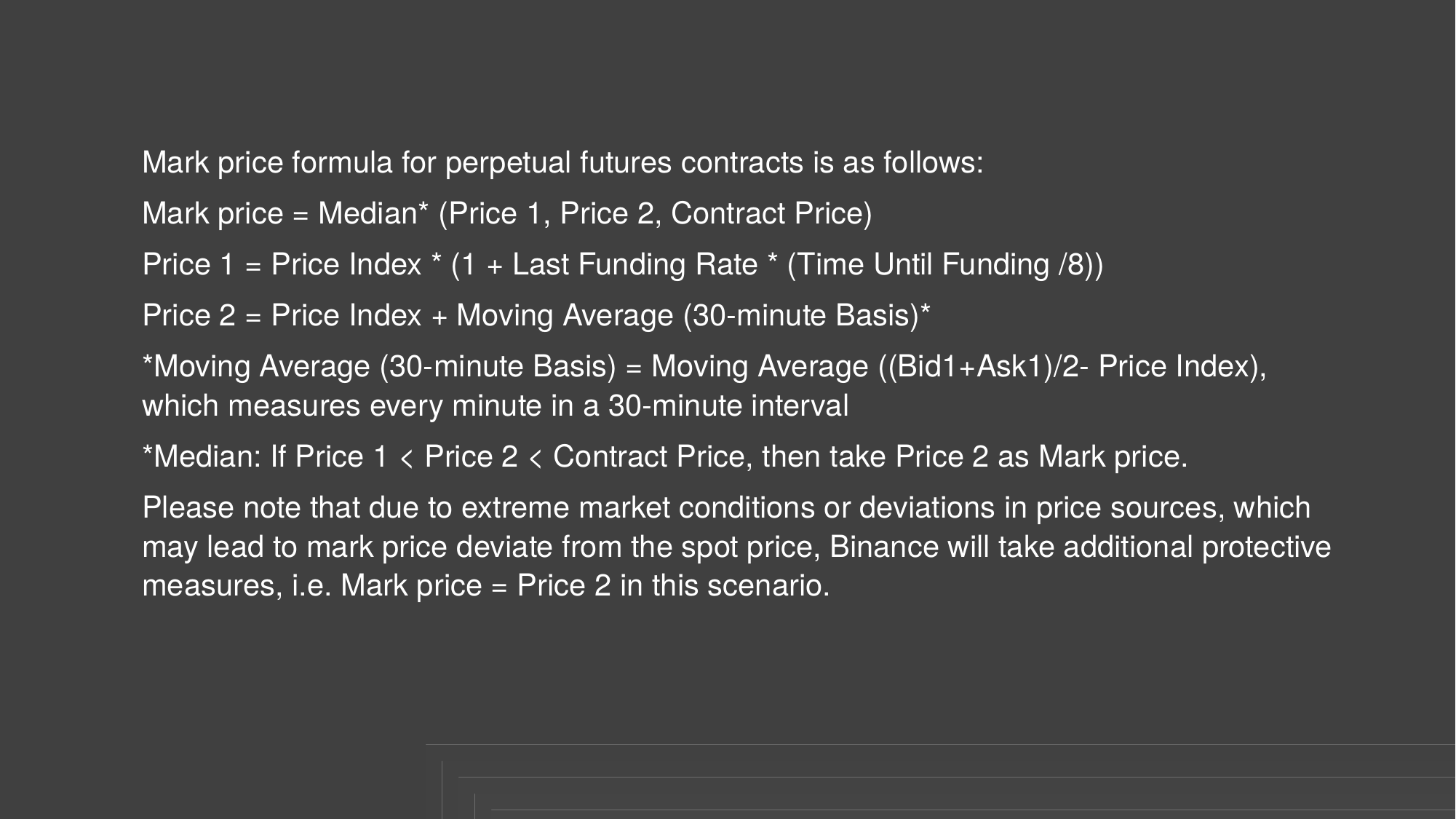

Mark price formula for perpetual futures contracts is as follows:
Mark price = Median* (Price 1, Price 2, Contract Price)
Price 1 = Price Index * (1 + Last Funding Rate * (Time Until Funding /8))
Price 2 = Price Index + Moving Average (30-minute Basis)*
*Moving Average (30-minute Basis) = Moving Average ((Bid1+Ask1)/2- Price Index), which measures every minute in a 30-minute interval
*Median: If Price 1 < Price 2 < Contract Price, then take Price 2 as Mark price.
Please note that due to extreme market conditions or deviations in price sources, which may lead to mark price deviate from the spot price, Binance will take additional protective measures, i.e. Mark price = Price 2 in this scenario.